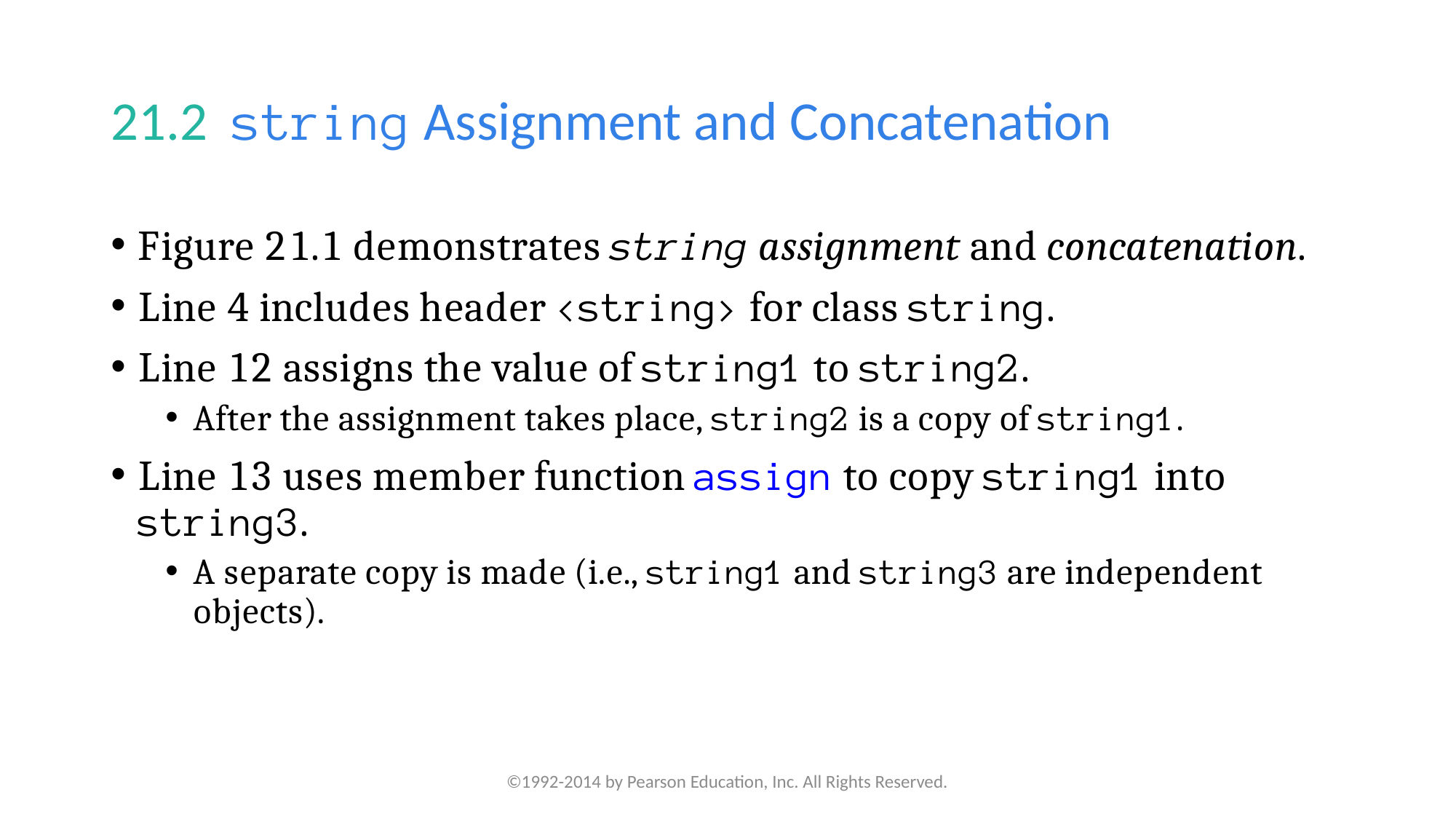

# 21.2  string Assignment and Concatenation
Figure 21.1 demonstrates string assignment and concatenation.
Line 4 includes header <string> for class string.
Line 12 assigns the value of string1 to string2.
After the assignment takes place, string2 is a copy of string1.
Line 13 uses member function assign to copy string1 into string3.
A separate copy is made (i.e., string1 and string3 are independent objects).
©1992-2014 by Pearson Education, Inc. All Rights Reserved.